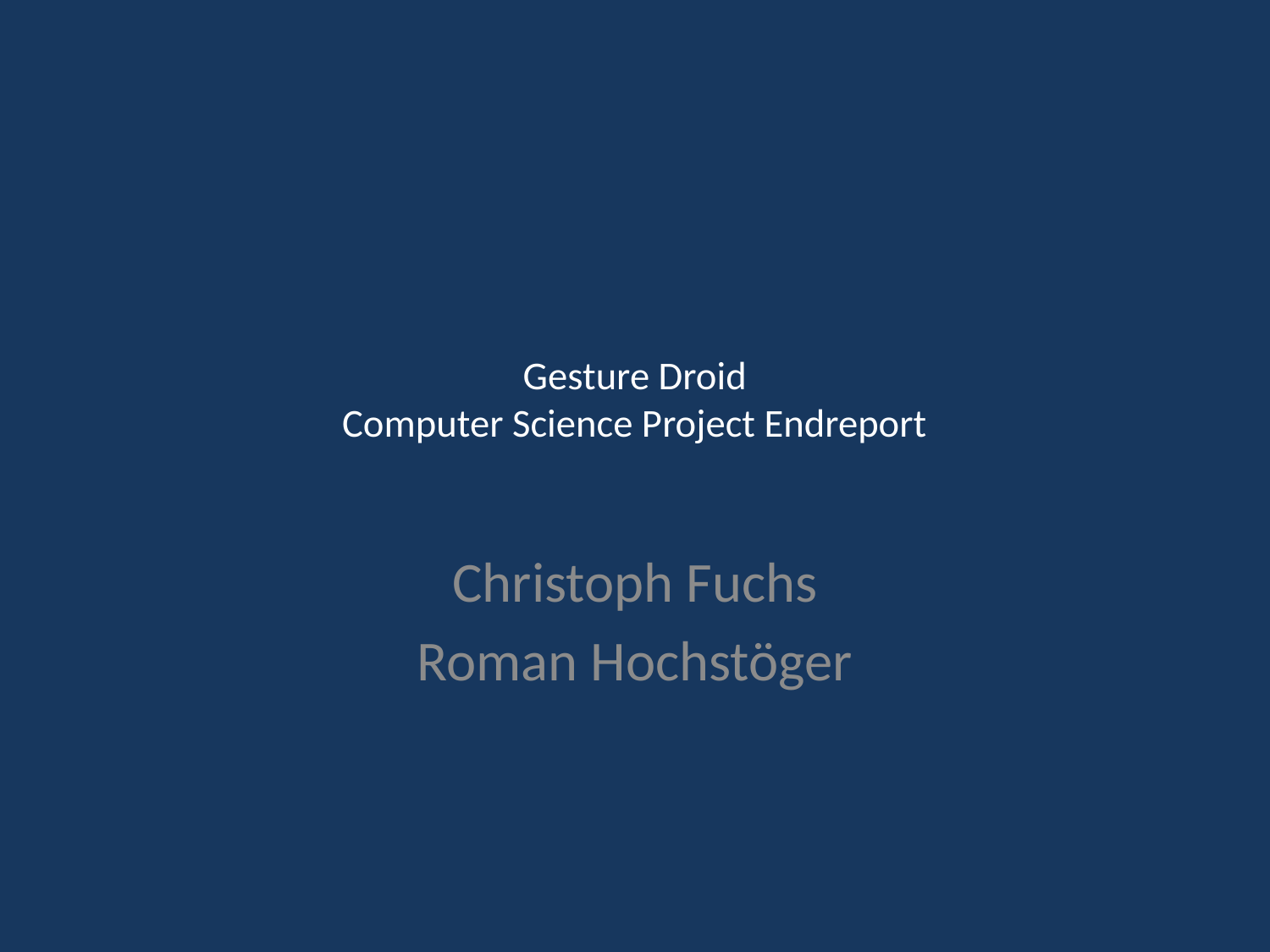

# Gesture Droid Computer Science Project Endreport
Christoph Fuchs
Roman Hochstöger